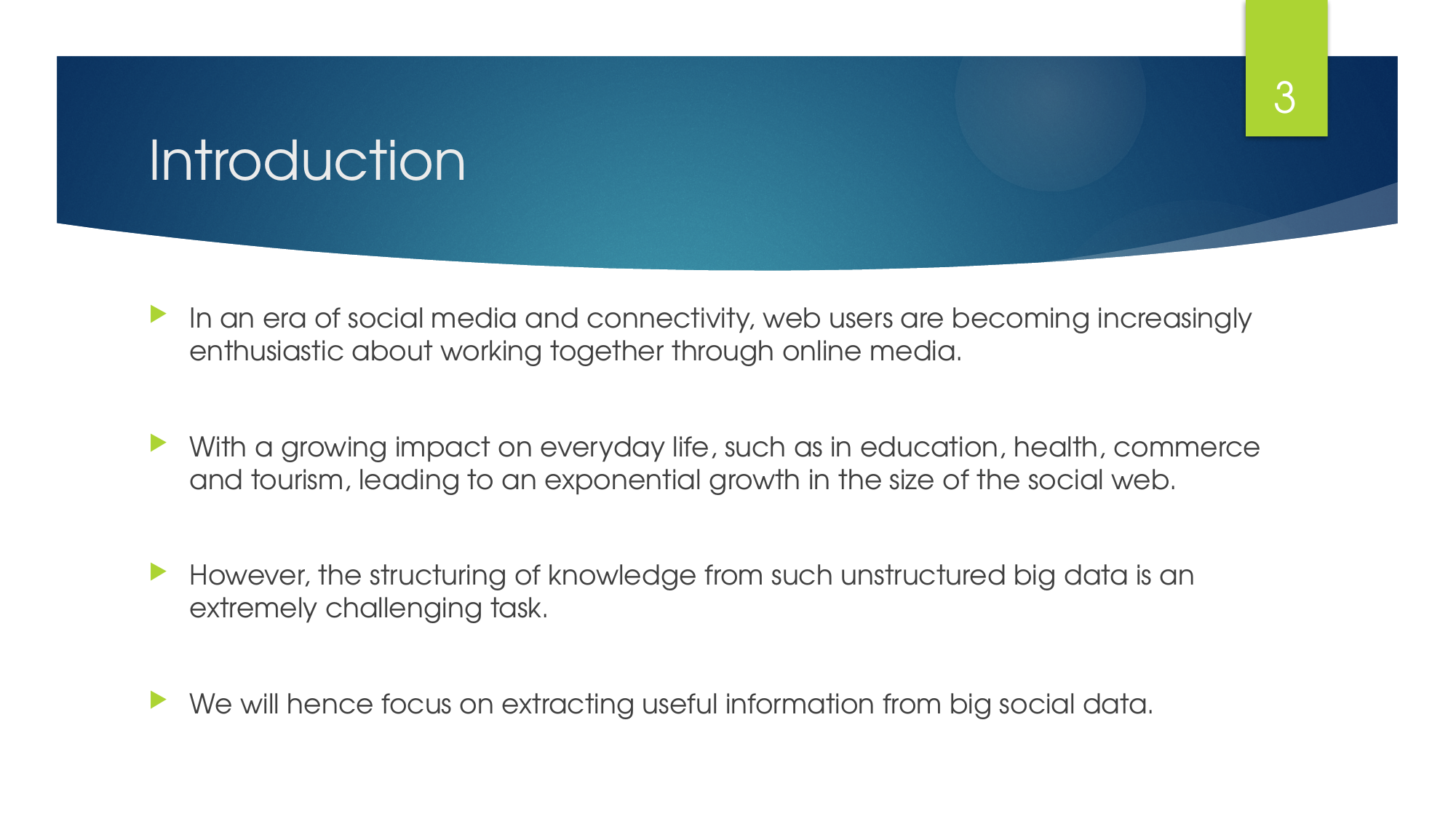

3
# Introduction
In an era of social media and connectivity, web users are becoming increasingly enthusiastic about working together through online media.

With a growing impact on everyday life, such as in education, health, commerce and tourism, leading to an exponential growth in the size of the social web.

However, the structuring of knowledge from such unstructured big data is an extremely challenging task.

We will hence focus on extracting useful information from big social data.